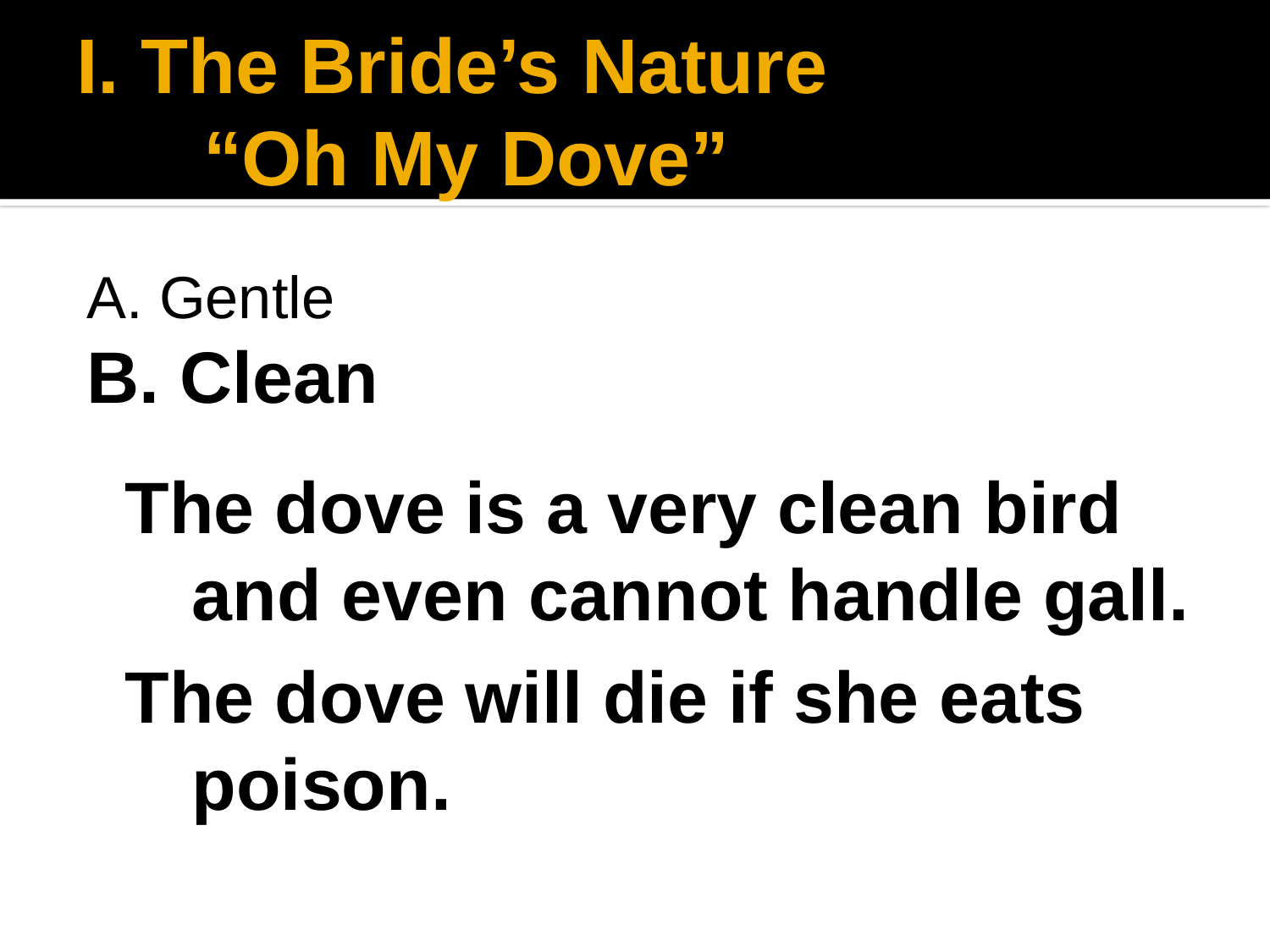

# I. The Bride’s Nature “Oh My Dove”
A. Gentle
B. Clean

The dove is a very clean bird and even cannot handle gall.
The dove will die if she eats poison.